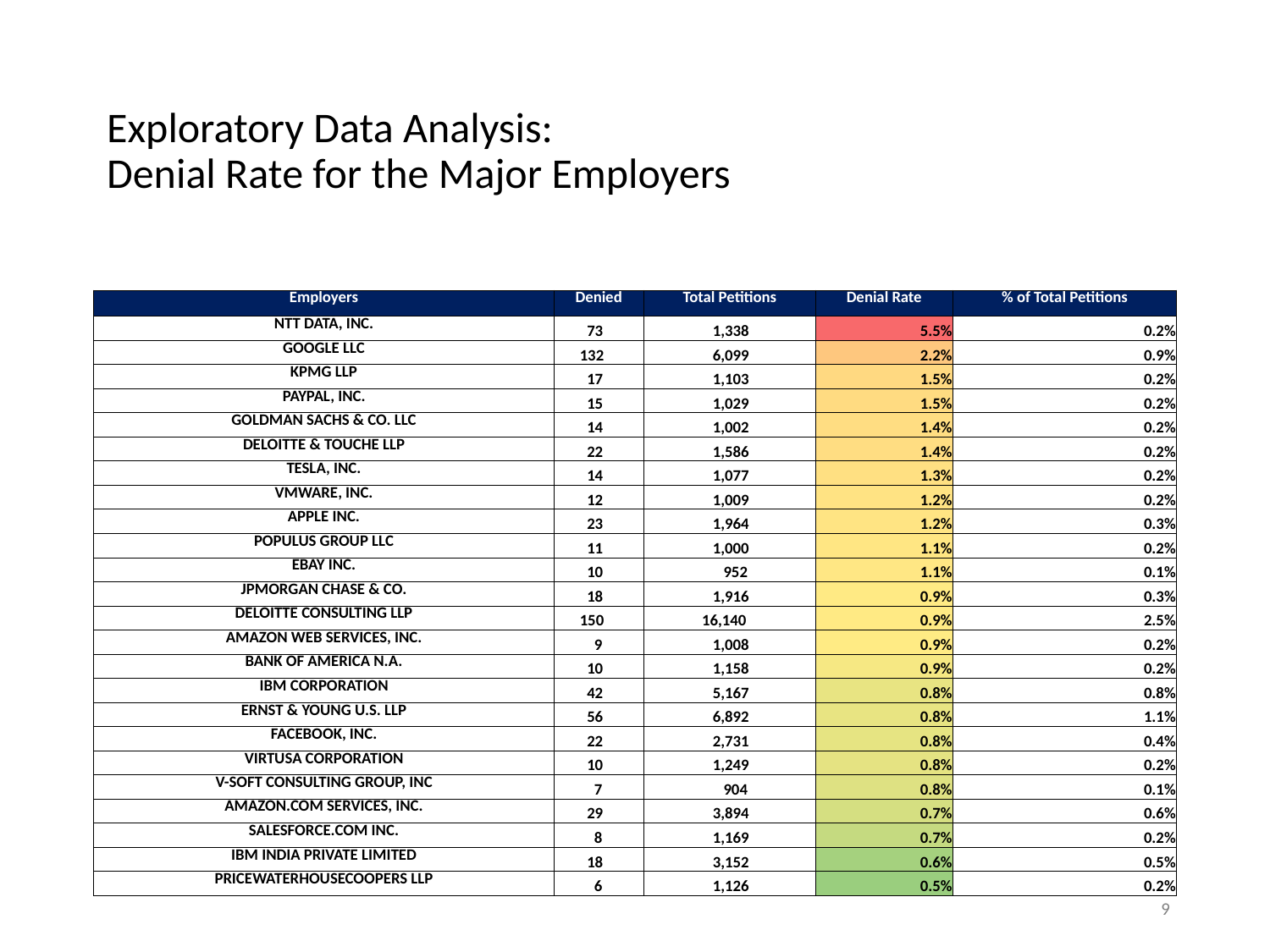

# Exploratory Data Analysis: Denial Rate for the Major Employers
| Employers | Denied | Total Petitions | Denial Rate | % of Total Petitions |
| --- | --- | --- | --- | --- |
| NTT DATA, INC. | 73 | 1,338 | 5.5% | 0.2% |
| GOOGLE LLC | 132 | 6,099 | 2.2% | 0.9% |
| KPMG LLP | 17 | 1,103 | 1.5% | 0.2% |
| PAYPAL, INC. | 15 | 1,029 | 1.5% | 0.2% |
| GOLDMAN SACHS & CO. LLC | 14 | 1,002 | 1.4% | 0.2% |
| DELOITTE & TOUCHE LLP | 22 | 1,586 | 1.4% | 0.2% |
| TESLA, INC. | 14 | 1,077 | 1.3% | 0.2% |
| VMWARE, INC. | 12 | 1,009 | 1.2% | 0.2% |
| APPLE INC. | 23 | 1,964 | 1.2% | 0.3% |
| POPULUS GROUP LLC | 11 | 1,000 | 1.1% | 0.2% |
| EBAY INC. | 10 | 952 | 1.1% | 0.1% |
| JPMORGAN CHASE & CO. | 18 | 1,916 | 0.9% | 0.3% |
| DELOITTE CONSULTING LLP | 150 | 16,140 | 0.9% | 2.5% |
| AMAZON WEB SERVICES, INC. | 9 | 1,008 | 0.9% | 0.2% |
| BANK OF AMERICA N.A. | 10 | 1,158 | 0.9% | 0.2% |
| IBM CORPORATION | 42 | 5,167 | 0.8% | 0.8% |
| ERNST & YOUNG U.S. LLP | 56 | 6,892 | 0.8% | 1.1% |
| FACEBOOK, INC. | 22 | 2,731 | 0.8% | 0.4% |
| VIRTUSA CORPORATION | 10 | 1,249 | 0.8% | 0.2% |
| V-SOFT CONSULTING GROUP, INC | 7 | 904 | 0.8% | 0.1% |
| AMAZON.COM SERVICES, INC. | 29 | 3,894 | 0.7% | 0.6% |
| SALESFORCE.COM INC. | 8 | 1,169 | 0.7% | 0.2% |
| IBM INDIA PRIVATE LIMITED | 18 | 3,152 | 0.6% | 0.5% |
| PRICEWATERHOUSECOOPERS LLP | 6 | 1,126 | 0.5% | 0.2% |
9